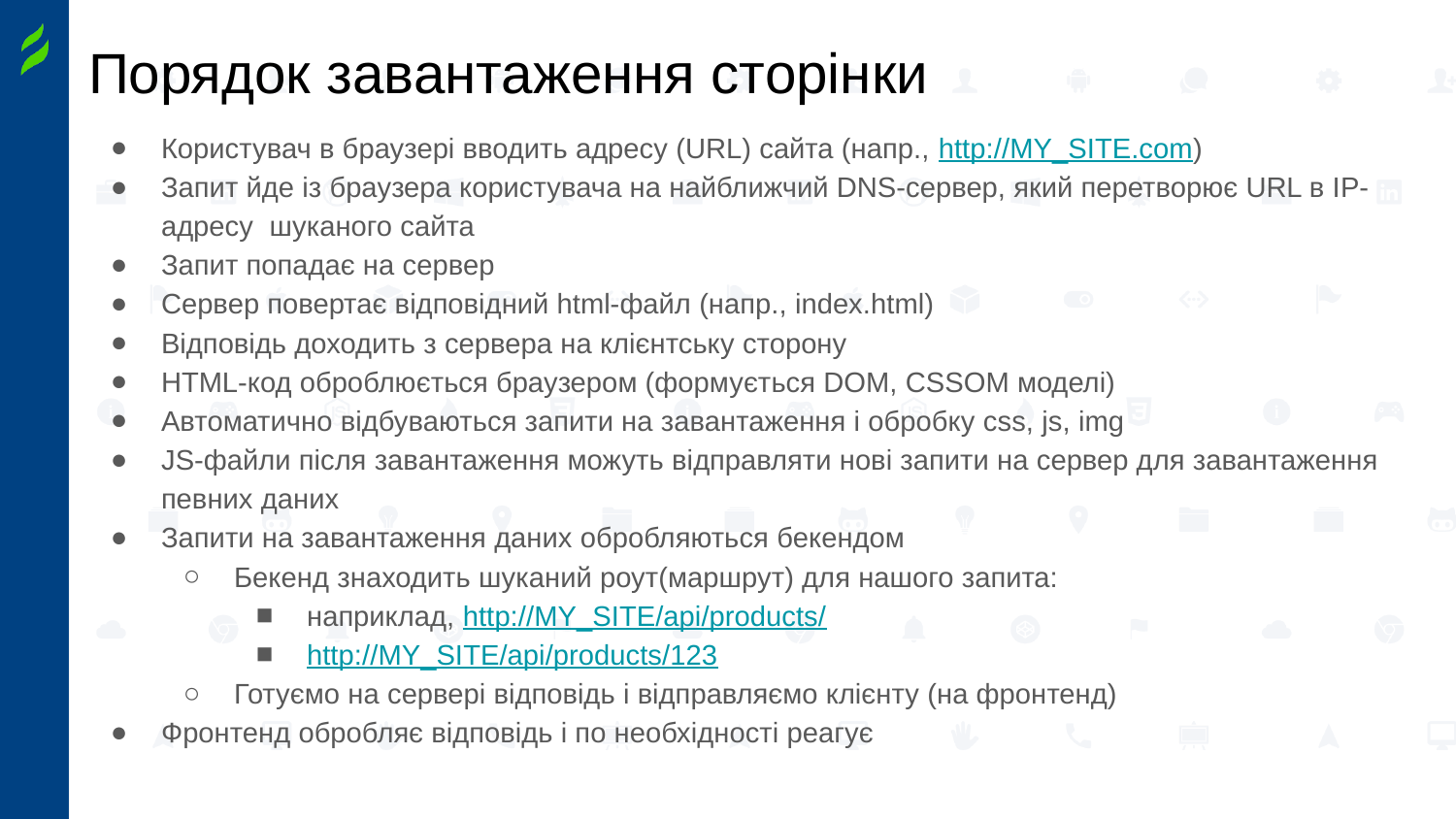

# Порядок завантаження сторінки
Користувач в браузері вводить адресу (URL) сайта (напр., http://MY_SITE.com)
Запит йде із браузера користувача на найближчий DNS-сервер, який перетворює URL в IP-адресу  шуканого сайта
Запит попадає на сервер
Сервер повертає відповідний html-файл (напр., index.html)
Відповідь доходить з сервера на клієнтську сторону
HTML-код оброблюється браузером (формується DOM, CSSOM моделі)
Автоматично відбуваються запити на завантаження і обробку css, js, img
JS-файли після завантаження можуть відправляти нові запити на сервер для завантаження певних даних
Запити на завантаження даних обробляються бекендом
Бекенд знаходить шуканий роут(маршрут) для нашого запита:
наприклад, http://MY_SITE/api/products/
http://MY_SITE/api/products/123
Готуємо на сервері відповідь і відправляємо клієнту (на фронтенд)
Фронтенд обробляє відповідь і по необхідності реагує